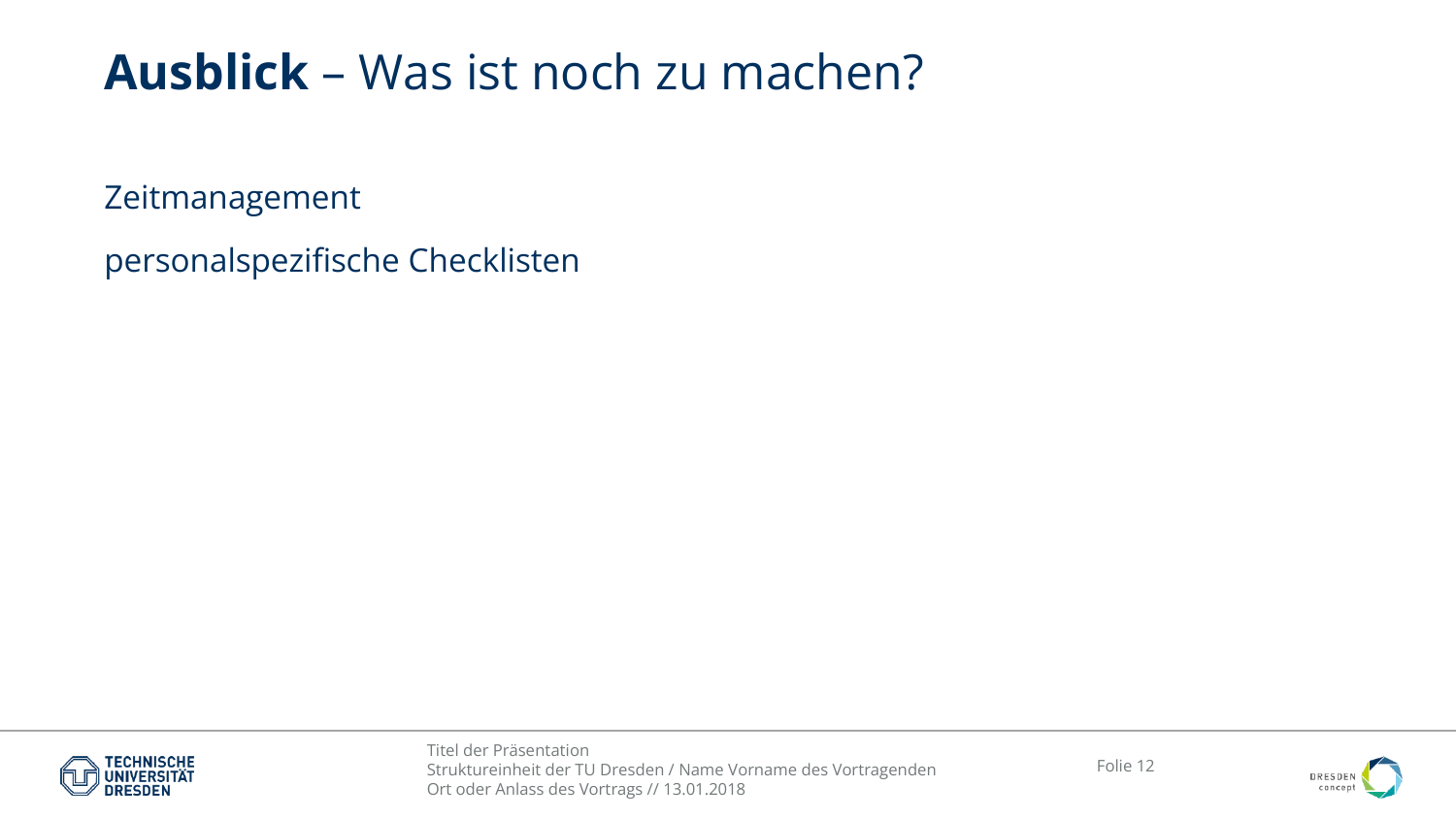

# Ausblick – Was ist noch zu machen?
Zeitmanagement
personalspezifische Checklisten